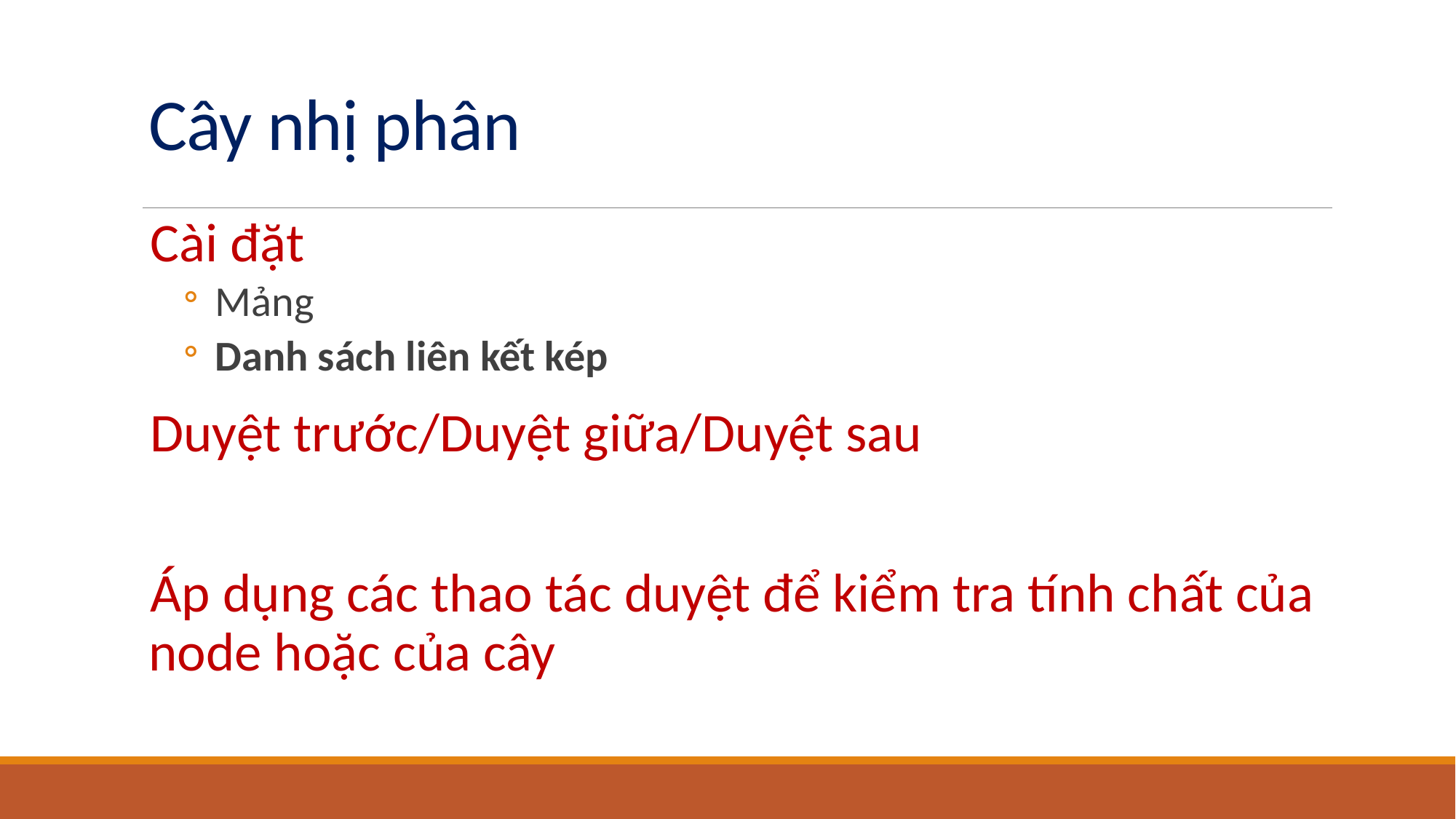

# Cây nhị phân
Cài đặt
 Mảng
 Danh sách liên kết kép
Duyệt trước/Duyệt giữa/Duyệt sau

Áp dụng các thao tác duyệt để kiểm tra tính chất của node hoặc của cây